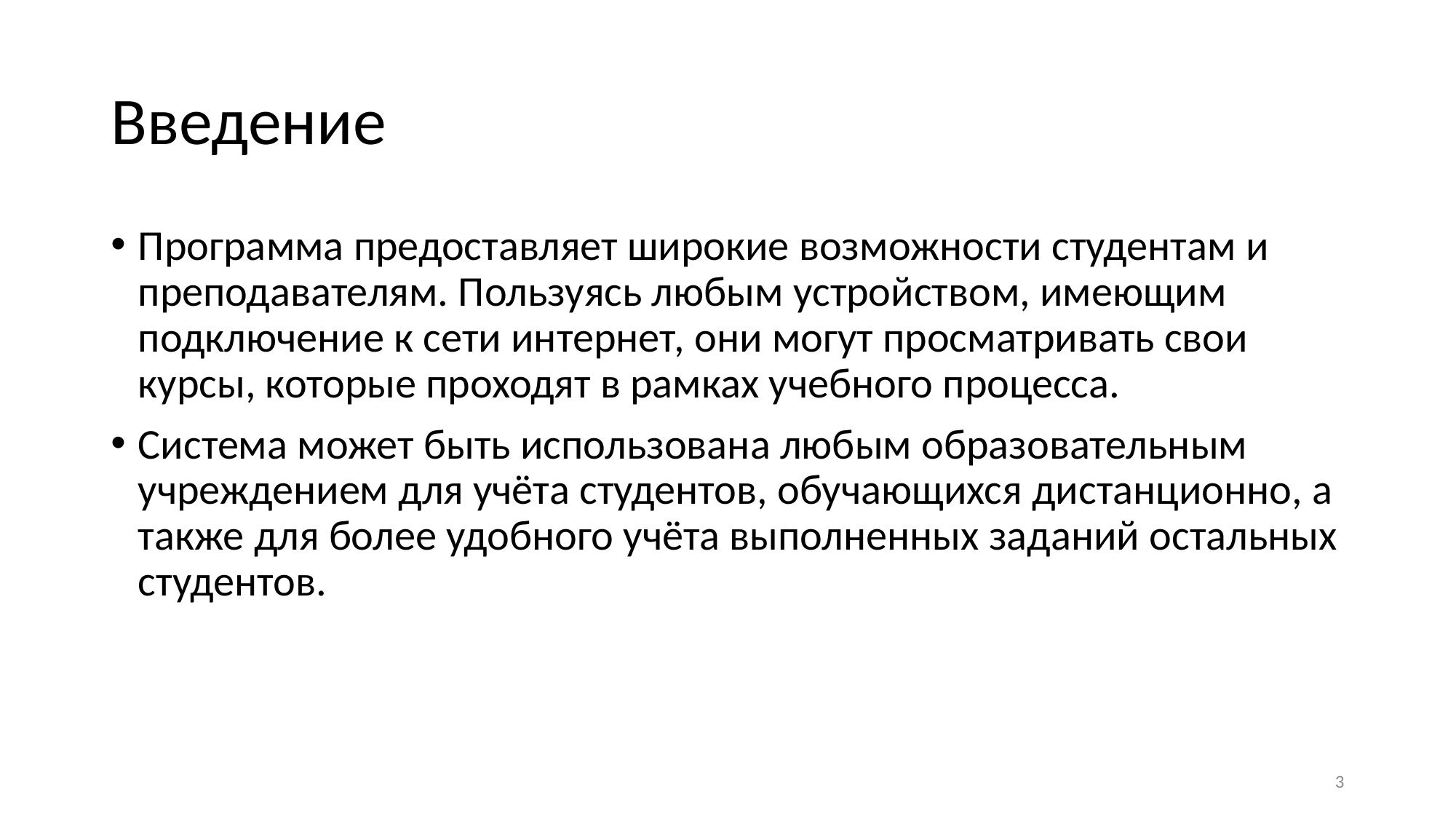

# Введение
Программа предоставляет широкие возможности студентам и преподавателям. Пользуясь любым устройством, имеющим подключение к сети интернет, они могут просматривать свои курсы, которые проходят в рамках учебного процесса.
Система может быть использована любым образовательным учреждением для учёта студентов, обучающихся дистанционно, а также для более удобного учёта выполненных заданий остальных студентов.
3